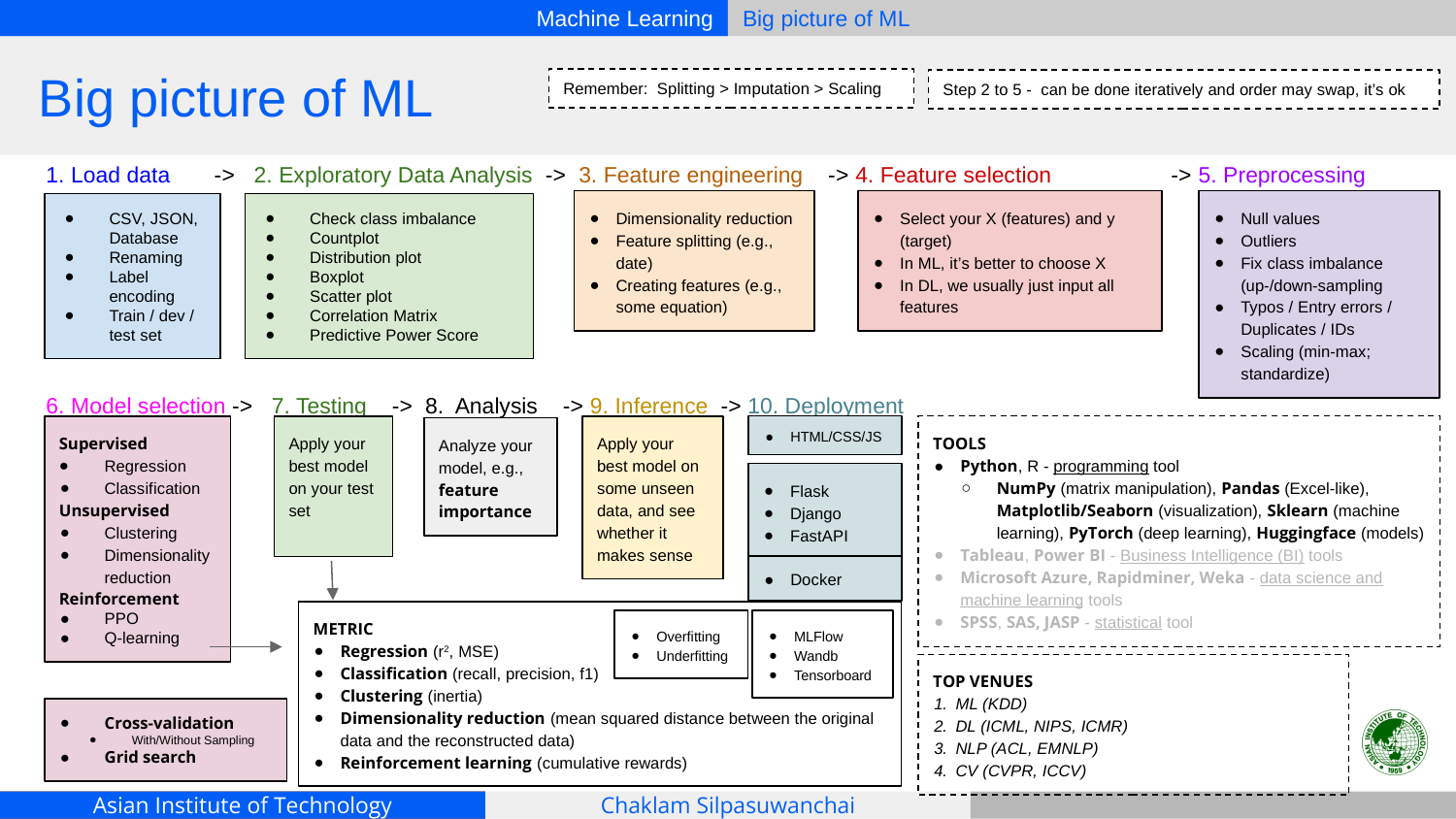

# Big picture of ML
Remember:  Splitting > Imputation > Scaling
Step 2 to 5 -  can be done iteratively and order may swap, it’s ok

     1. Load data       ->   2. Exploratory Data Analysis  ->  3. Feature engineering    -> 4. Feature selection                   -> 5. Preprocessing
Dimensionality reduction
Feature splitting (e.g., date)
Creating features (e.g., some equation)
Select your X (features) and y (target)
In ML, it’s better to choose X
In DL, we usually just input all features
Null values
Outliers
Fix class imbalance (up-/down-sampling
Typos / Entry errors / Duplicates / IDs
Scaling (min-max; standardize)
CSV, JSON, Database
Renaming
Label encoding
Train / dev / test set
Check class imbalance
Countplot
Distribution plot
Boxplot
Scatter plot
Correlation Matrix
Predictive Power Score
     6. Model selection ->   7. Testing    ->  8.  Analysis    -> 9. Inference  -> 10. Deployment
HTML/CSS/JS
TOOLS
Python, R - programming tool
NumPy (matrix manipulation), Pandas (Excel-like), Matplotlib/Seaborn (visualization), Sklearn (machine learning), PyTorch (deep learning), Huggingface (models)
Tableau, Power BI - Business Intelligence (BI) tools
Microsoft Azure, Rapidminer, Weka - data science and machine learning tools
SPSS, SAS, JASP - statistical tool
Supervised
Regression
Classification
Unsupervised
Clustering
Dimensionality reduction
Reinforcement
PPO
Q-learning
Apply your best model on your test set

Apply your best model on some unseen data, and see whether it makes sense
Analyze your model, e.g., feature importance
Flask
Django
FastAPI
Docker
METRIC
Regression (r2, MSE)
Classification (recall, precision, f1)
Clustering (inertia)
Dimensionality reduction (mean squared distance between the original data and the reconstructed data)
Reinforcement learning (cumulative rewards)
Overfitting
Underfitting
MLFlow
Wandb
Tensorboard
TOP VENUES
ML (KDD)
DL (ICML, NIPS, ICMR)
NLP (ACL, EMNLP)
CV (CVPR, ICCV)
Cross-validation
With/Without Sampling
Grid search